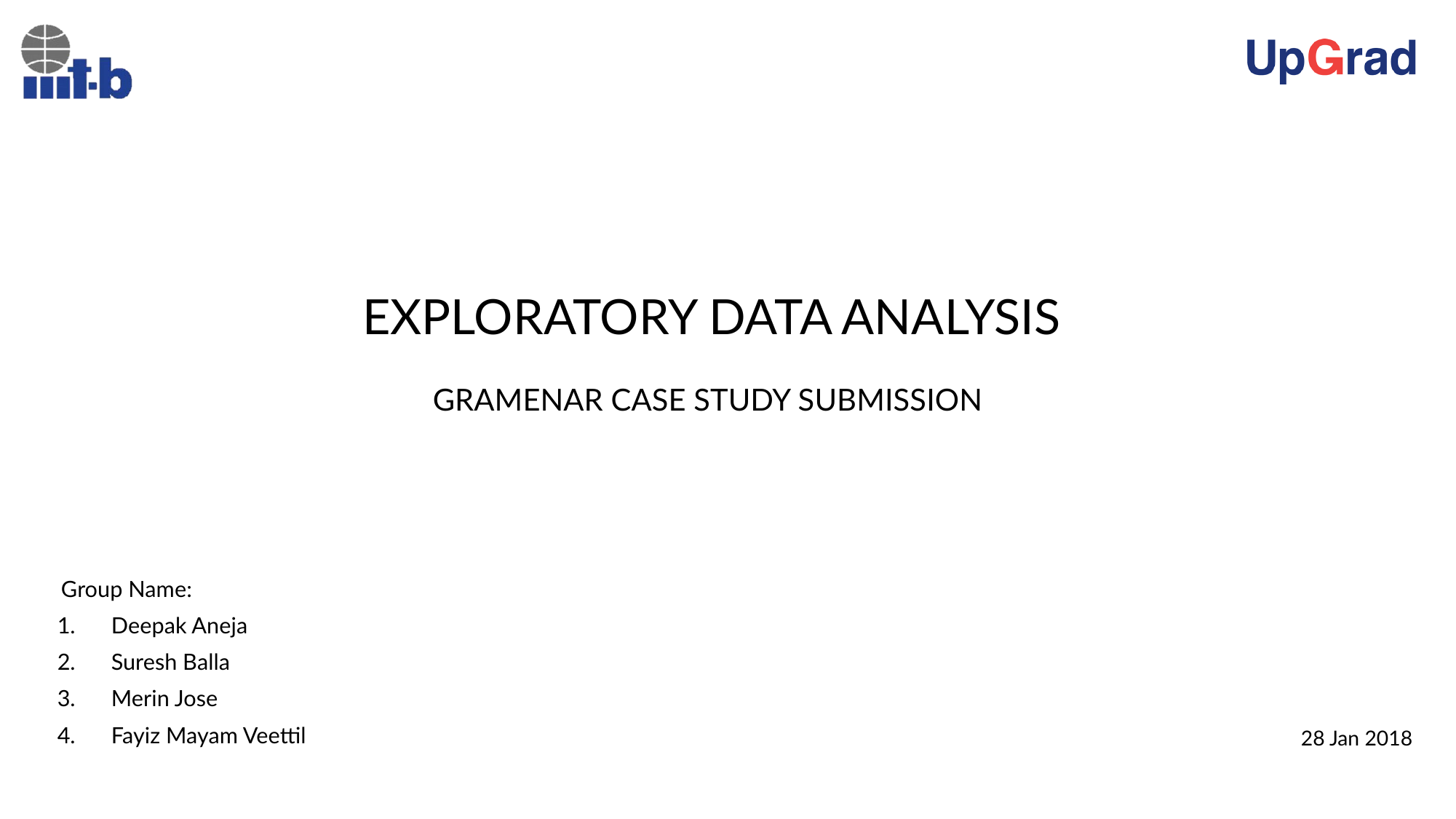

# EXPLORATORY DATA ANALYSIS GRAMENAR CASE STUDY SUBMISSION
 Group Name:
 Deepak Aneja
 Suresh Balla
 Merin Jose
 Fayiz Mayam Veettil

28 Jan 2018